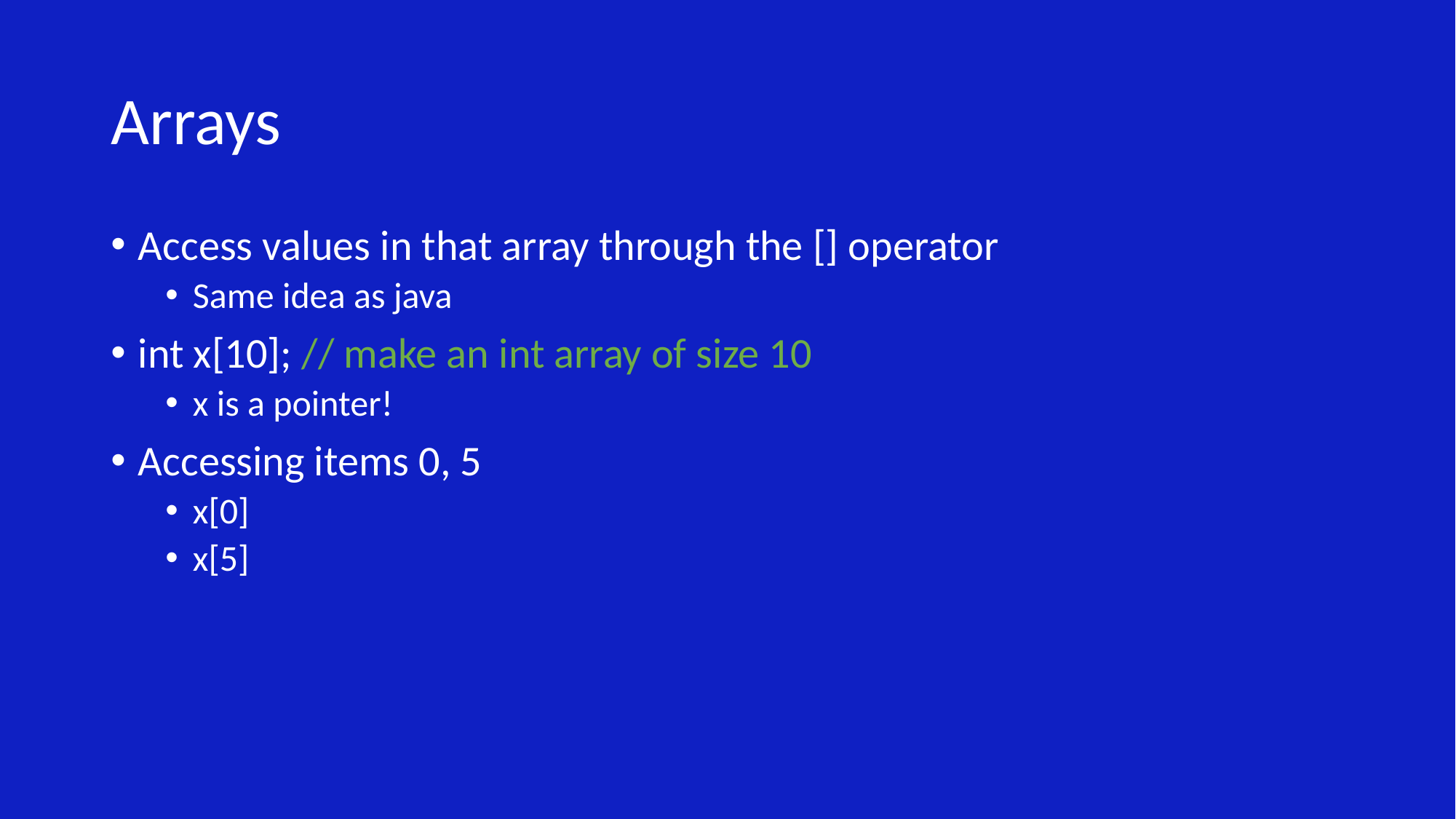

# Arrays
Access values in that array through the [] operator
Same idea as java
int x[10]; // make an int array of size 10
x is a pointer!
Accessing items 0, 5
x[0]
x[5]